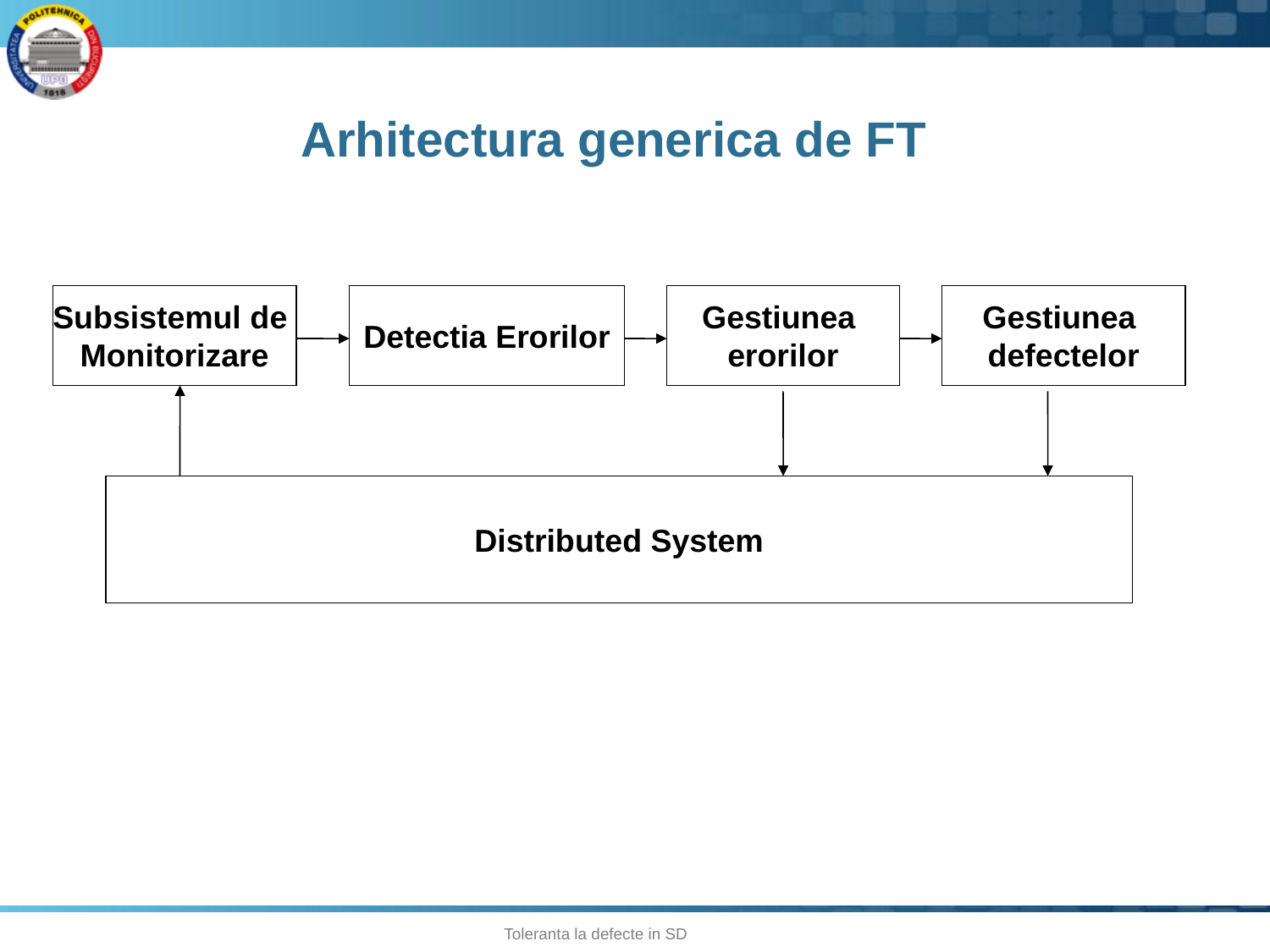

# Arhitectura generica de FT
Subsistemul de
Monitorizare
Detectia Erorilor
Gestiunea
erorilor
Gestiunea
defectelor

Distributed System
12
Toleranta la defecte in SD